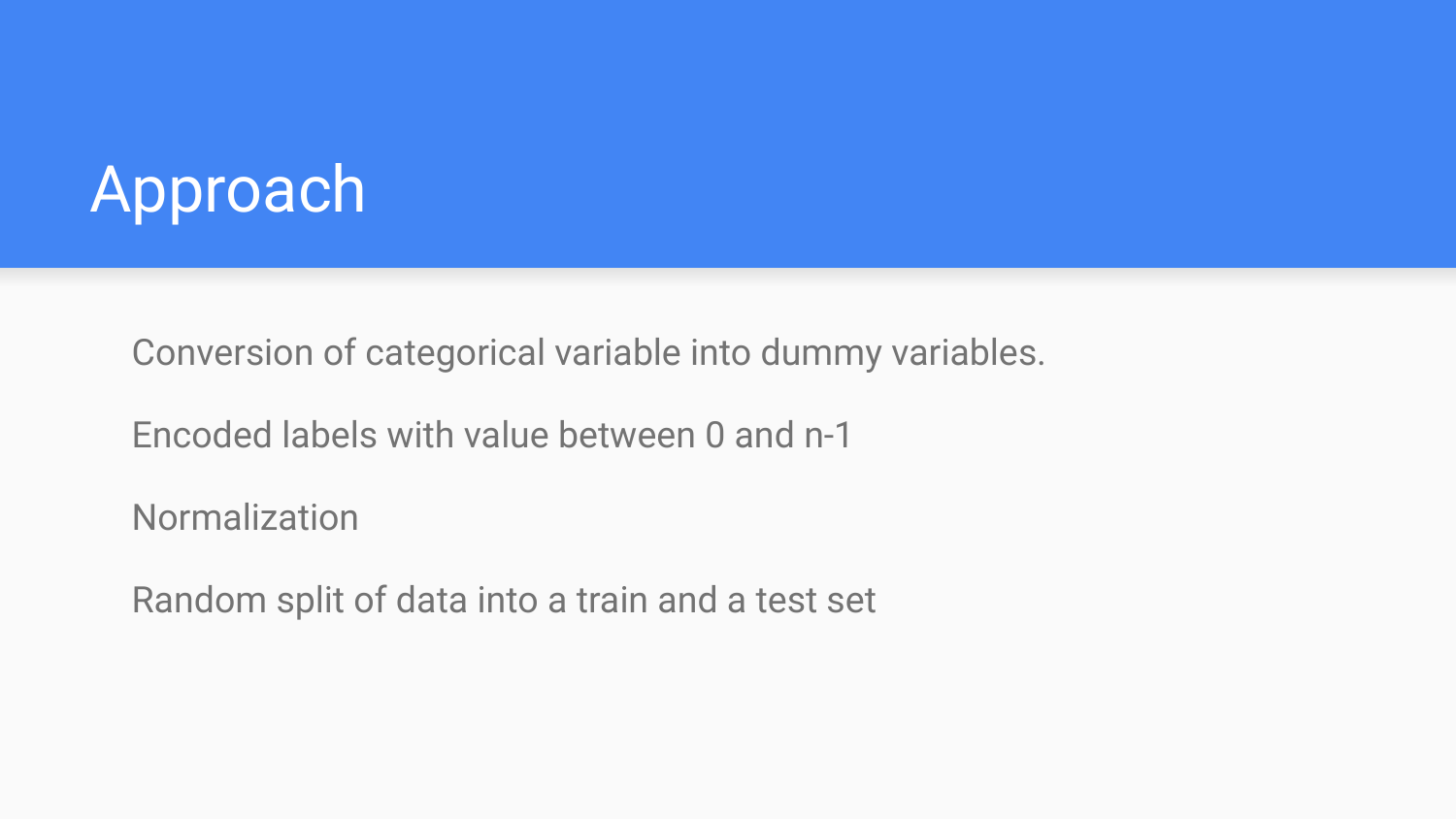

# Approach
Conversion of categorical variable into dummy variables.
Encoded labels with value between 0 and n-1
Normalization
Random split of data into a train and a test set